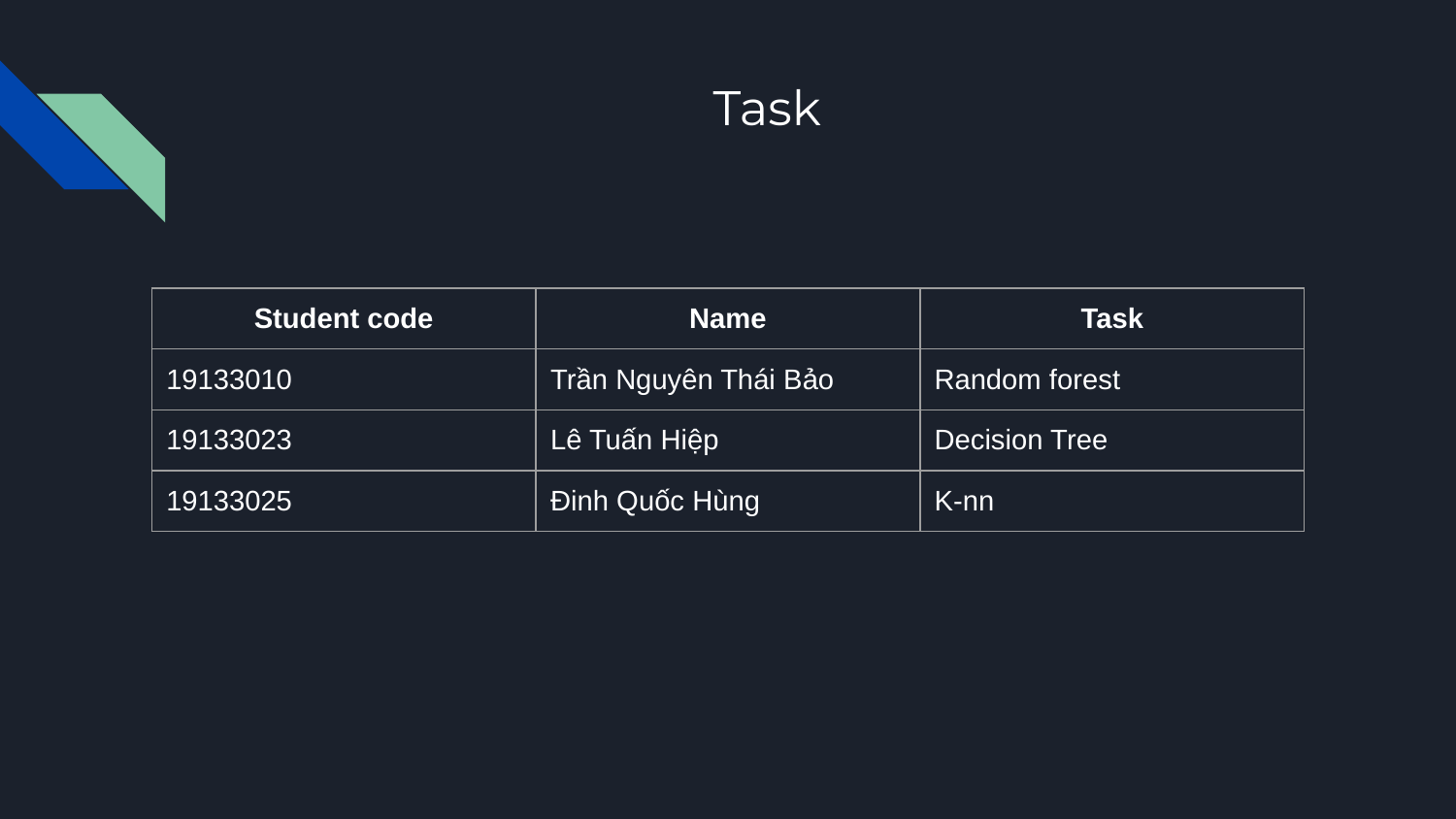

# Task
| Student code | Name | Task |
| --- | --- | --- |
| 19133010 | Trần Nguyên Thái Bảo | Random forest |
| 19133023 | Lê Tuấn Hiệp | Decision Tree |
| 19133025 | Đinh Quốc Hùng | K-nn |